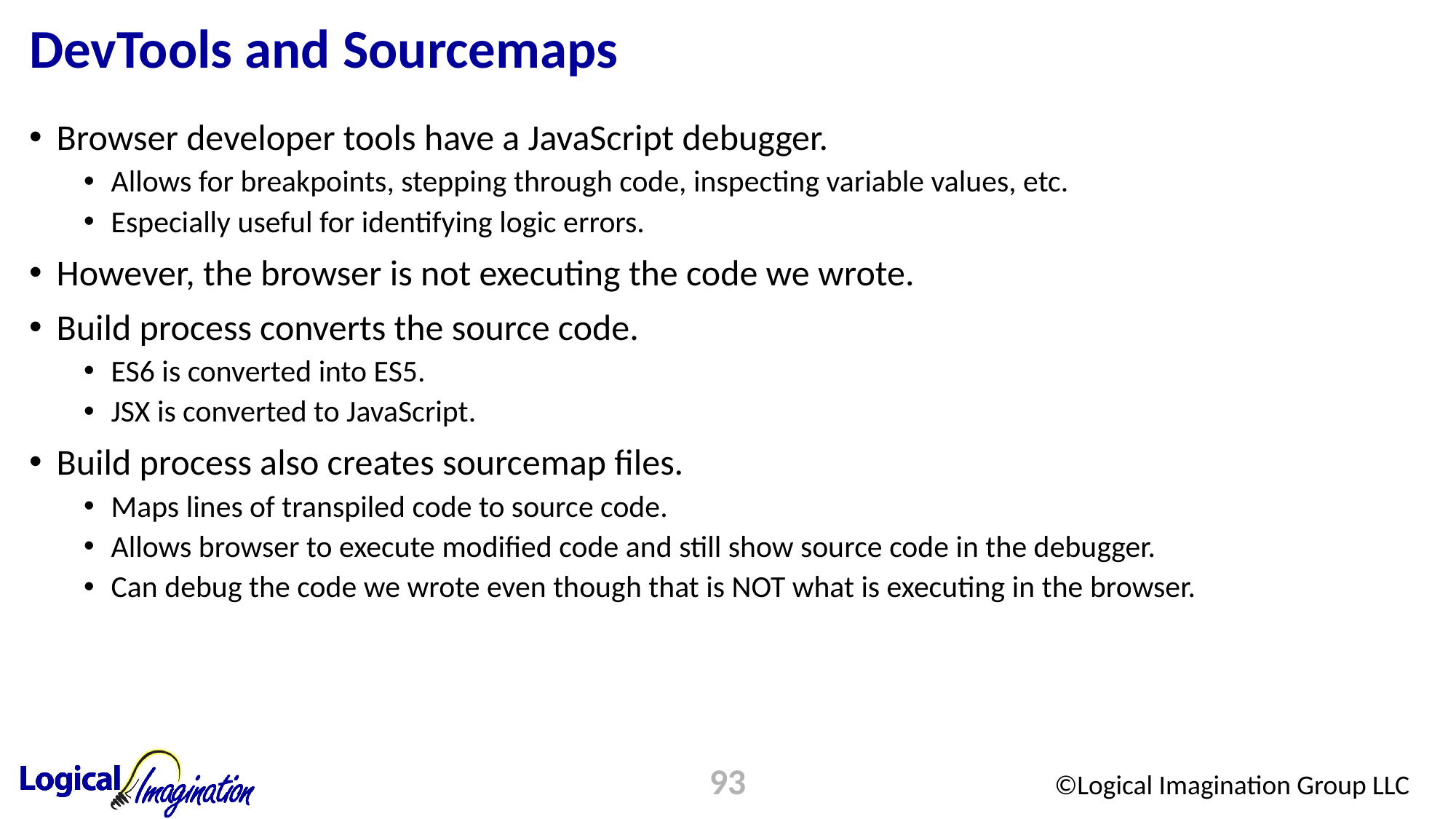

# DevTools and Sourcemaps
Browser developer tools have a JavaScript debugger.
Allows for breakpoints, stepping through code, inspecting variable values, etc.
Especially useful for identifying logic errors.
However, the browser is not executing the code we wrote.
Build process converts the source code.
ES6 is converted into ES5.
JSX is converted to JavaScript.
Build process also creates sourcemap files.
Maps lines of transpiled code to source code.
Allows browser to execute modified code and still show source code in the debugger.
Can debug the code we wrote even though that is NOT what is executing in the browser.

93